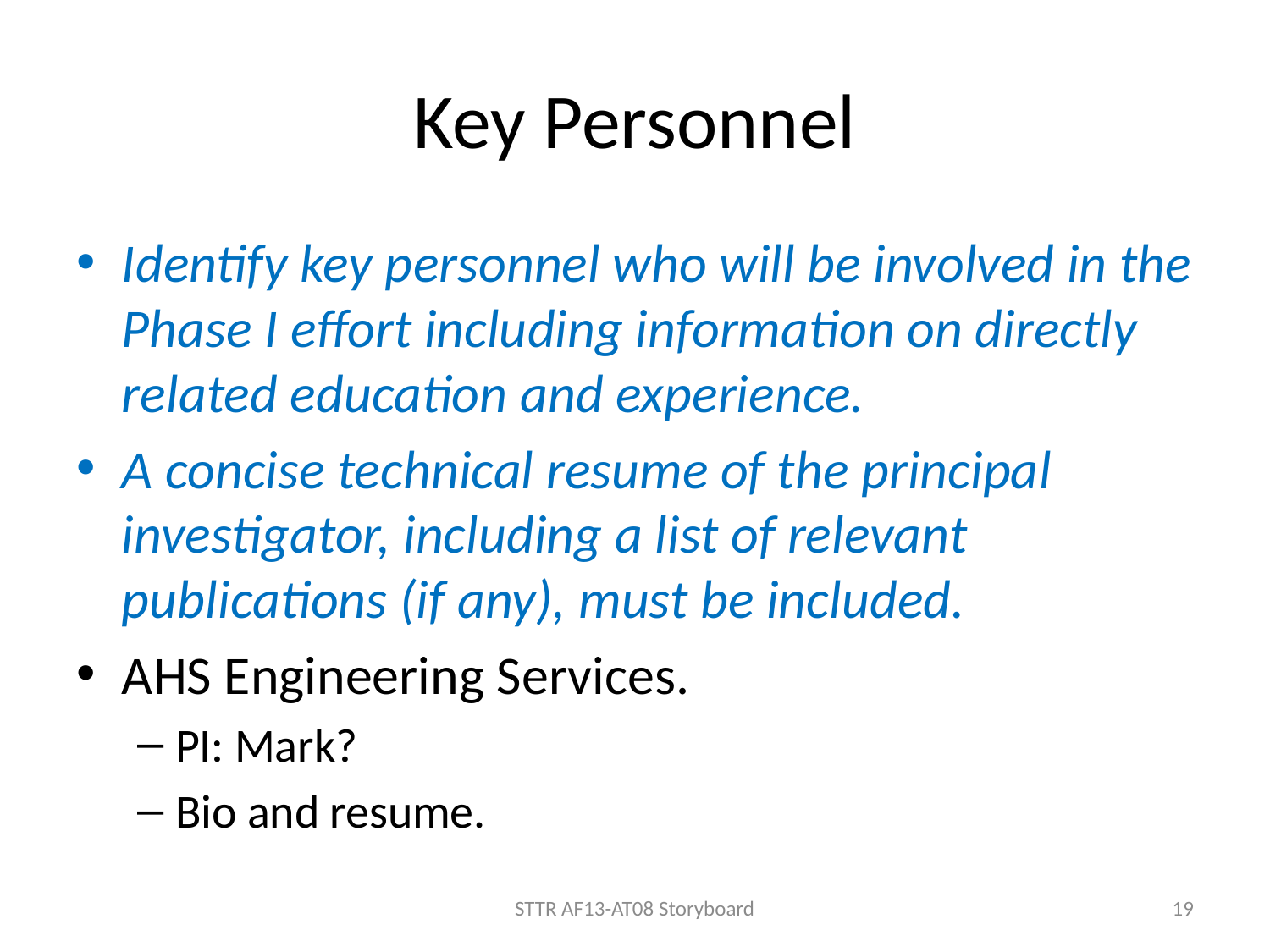

# Key Personnel
Identify key personnel who will be involved in the Phase I effort including information on directly related education and experience.
A concise technical resume of the principal investigator, including a list of relevant publications (if any), must be included.
AHS Engineering Services.
PI: Mark?
Bio and resume.
STTR AF13-AT08 Storyboard
19